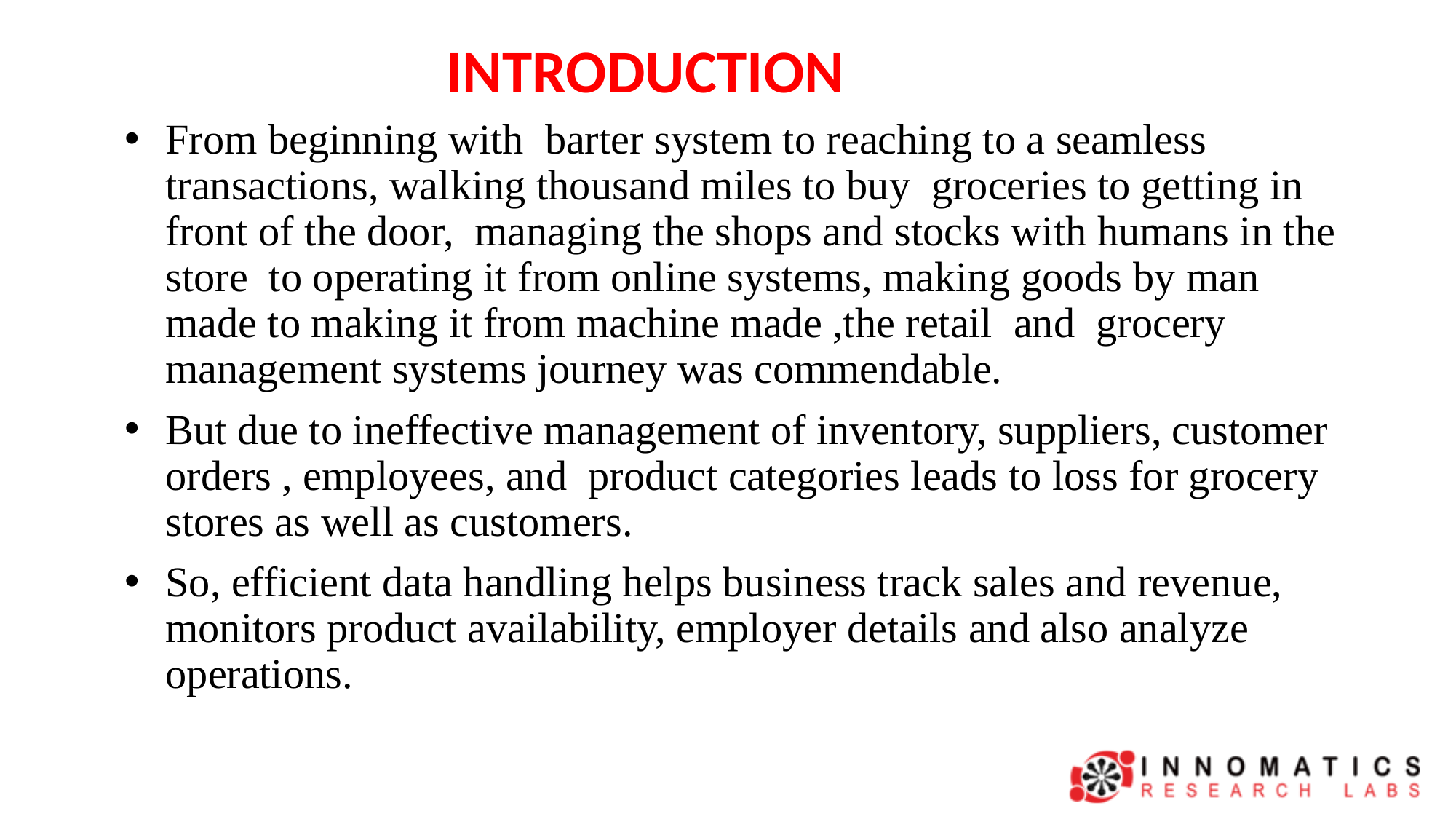

# INTRODUCTION
From beginning with  barter system to reaching to a seamless transactions, walking thousand miles to buy  groceries to getting in front of the door,  managing the shops and stocks with humans in the store  to operating it from online systems, making goods by man made to making it from machine made ,the retail  and  grocery management systems journey was commendable.
But due to ineffective management of inventory, suppliers, customer orders , employees, and  product categories leads to loss for grocery stores as well as customers.
So, efficient data handling helps business track sales and revenue, monitors product availability, employer details and also analyze operations.